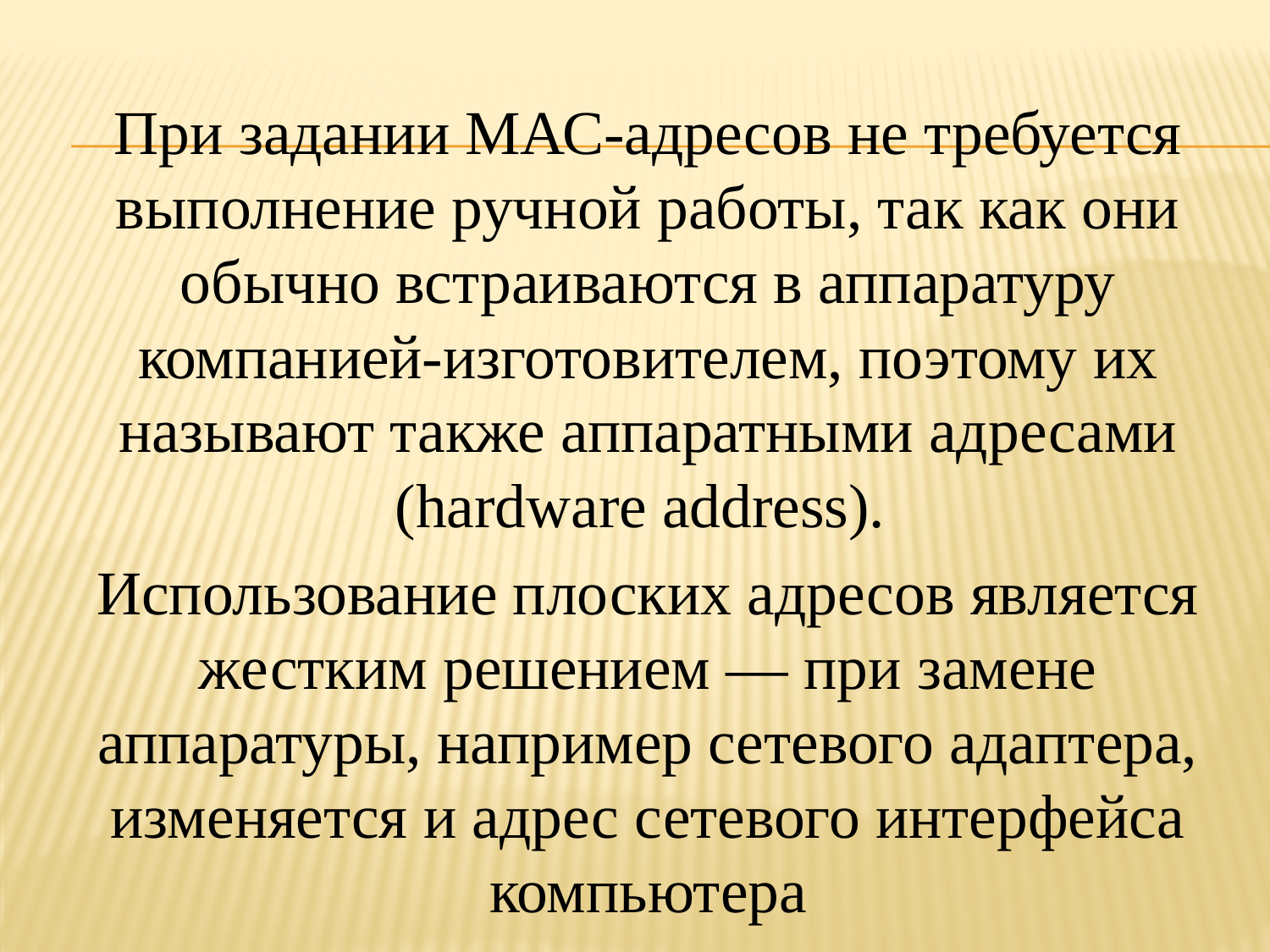

При задании МАС-адресов не требуется выполнение ручной работы, так как они обычно встраиваются в аппаратуру компанией-изготовителем, поэтому их называют также аппаратными адресами (hardware address).
Использование плоских адресов является жестким решением — при замене аппаратуры, например сетевого адаптера, изменяется и адрес сетевого интерфейса компьютера